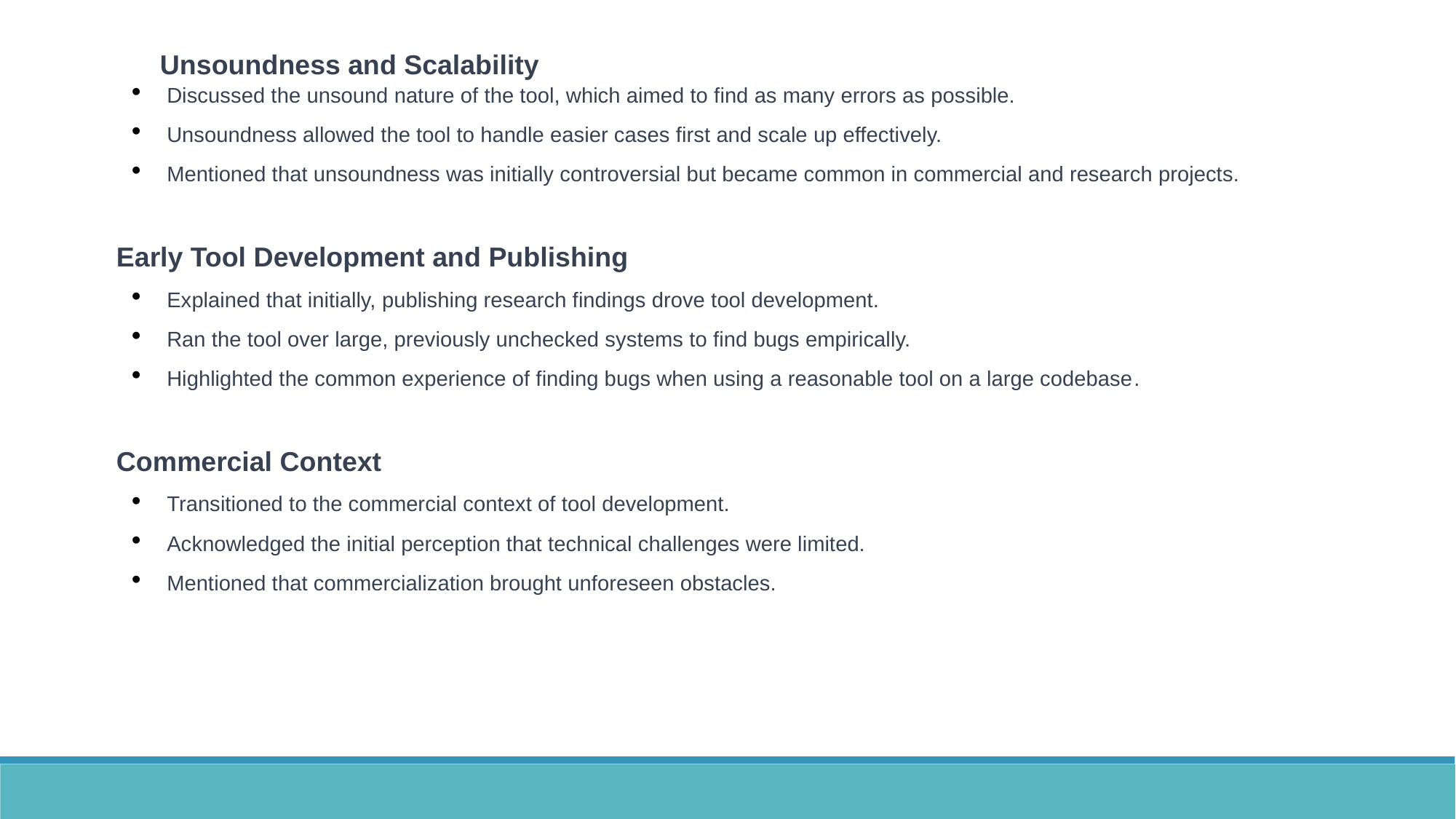

Unsoundness and Scalability
Discussed the unsound nature of the tool, which aimed to find as many errors as possible.
Unsoundness allowed the tool to handle easier cases first and scale up effectively.
Mentioned that unsoundness was initially controversial but became common in commercial and research projects.

     Early Tool Development and Publishing
Explained that initially, publishing research findings drove tool development.
Ran the tool over large, previously unchecked systems to find bugs empirically.
Highlighted the common experience of finding bugs when using a reasonable tool on a large codebase.

     Commercial Context
Transitioned to the commercial context of tool development.
Acknowledged the initial perception that technical challenges were limited.
Mentioned that commercialization brought unforeseen obstacles.